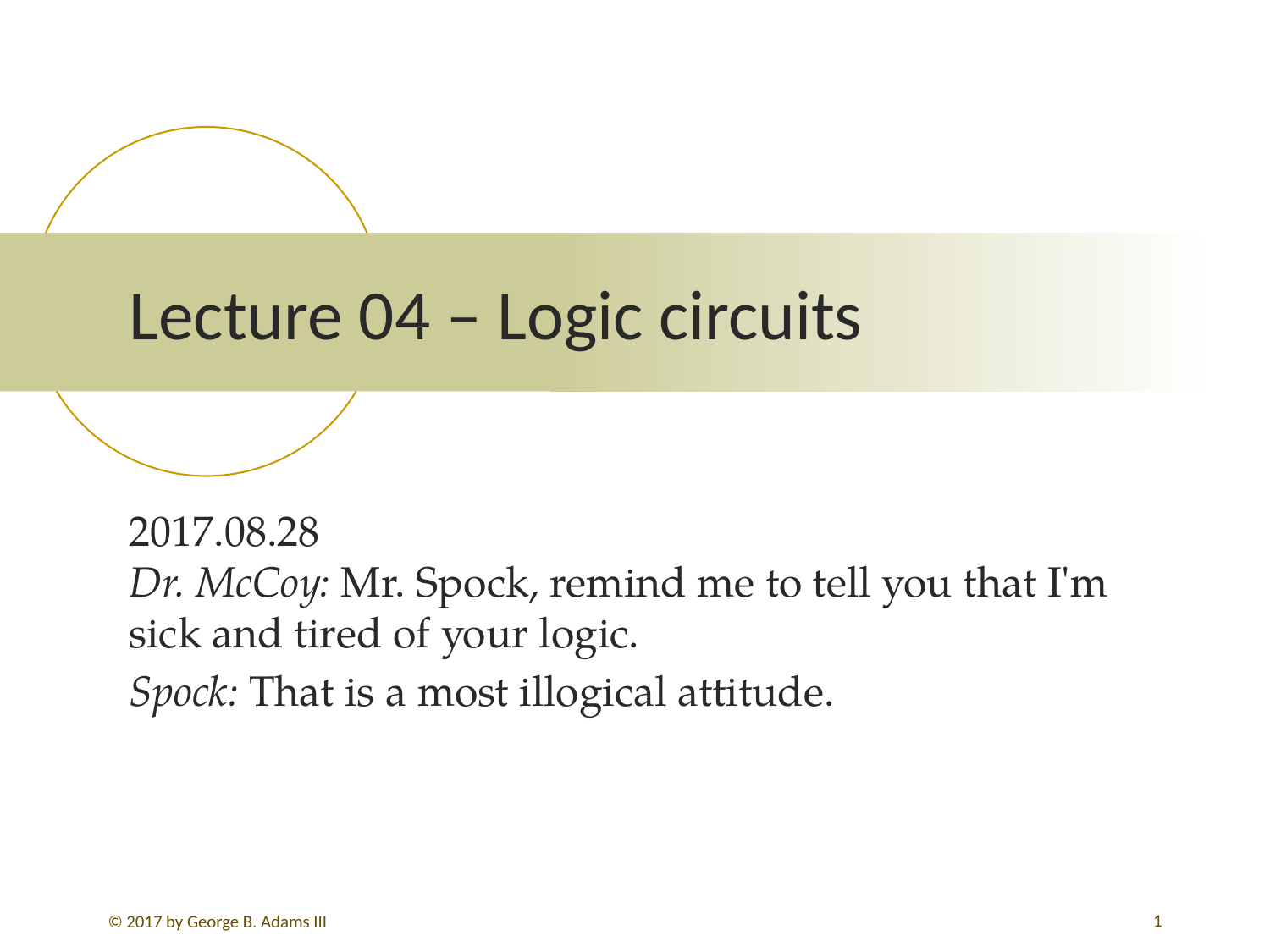

# Lecture 04 – Logic circuits
2017.08.28
Dr. McCoy: Mr. Spock, remind me to tell you that I'm sick and tired of your logic.
Spock: That is a most illogical attitude.
1
© 2017 by George B. Adams III